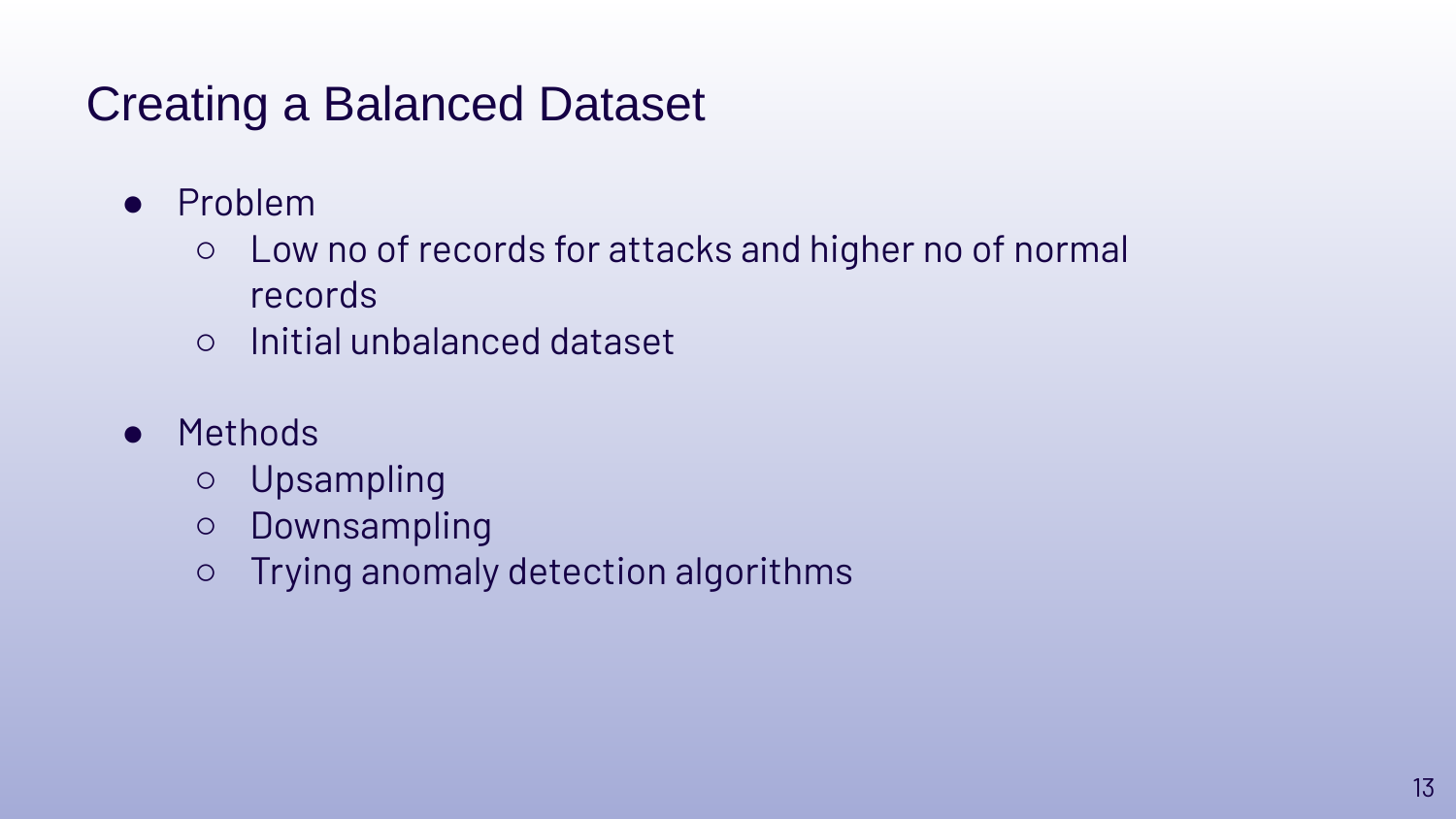

Creating a Balanced Dataset
Problem
Low no of records for attacks and higher no of normal records
Initial unbalanced dataset

Methods
Upsampling
Downsampling
Trying anomaly detection algorithms

13